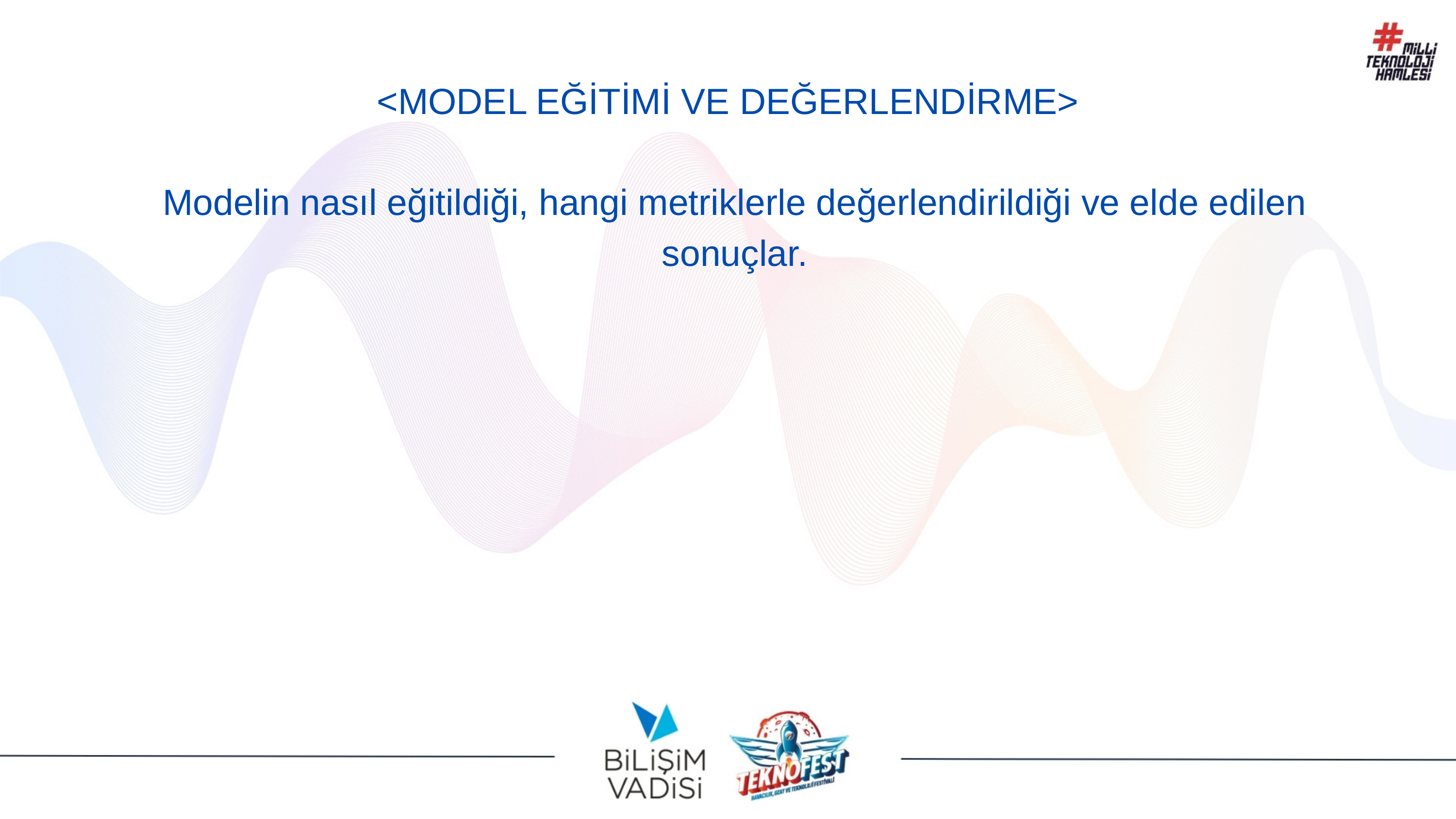

<MODEL EĞİTİMİ VE DEĞERLENDİRME>
Modelin nasıl eğitildiği, hangi metriklerle değerlendirildiği ve elde edilen sonuçlar.